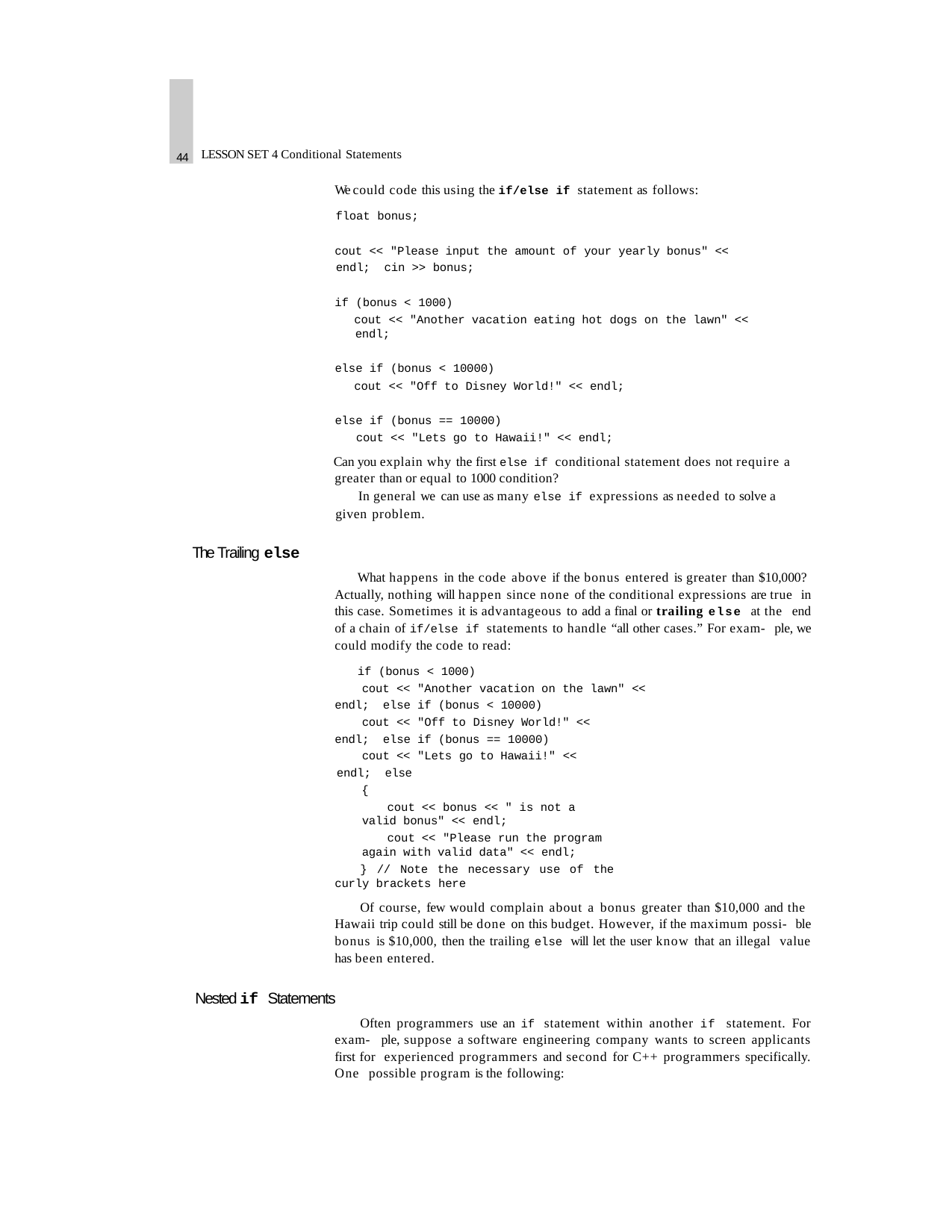

44
LESSON SET 4 Conditional Statements
We could code this using the if/else if statement as follows:
float bonus;

cout << "Please input the amount of your yearly bonus" << endl;  cin >> bonus;

if (bonus < 1000)
cout << "Another vacation eating hot dogs on the lawn" << endl;

else if (bonus < 10000)
cout << "Off to Disney World!" << endl;

else if (bonus == 10000)
cout << "Lets go to Hawaii!" << endl;
Can you explain why the first else if conditional statement does not require a  greater than or equal to 1000 condition?
In general we can use as many else if expressions as needed to solve a  given problem.

The Trailing else
What happens in the code above if the bonus entered is greater than $10,000?  Actually, nothing will happen since none of the conditional expressions are true  in this case. Sometimes it is advantageous to add a final or trailing else at the  end of a chain of if/else if statements to handle “all other cases.” For exam-  ple, we could modify the code to read:
if (bonus < 1000)
cout << "Another vacation on the lawn" << endl;  else if (bonus < 10000)
cout << "Off to Disney World!" << endl;  else if (bonus == 10000)
cout << "Lets go to Hawaii!" << endl;  else
{
cout << bonus << " is not a valid bonus" << endl;
cout << "Please run the program again with valid data" << endl;
} // Note the necessary use of the curly brackets here
Of course, few would complain about a bonus greater than $10,000 and the  Hawaii trip could still be done on this budget. However, if the maximum possi-  ble bonus is $10,000, then the trailing else will let the user know that an illegal  value has been entered.

Nested if Statements
Often programmers use an if statement within another if statement. For exam-  ple, suppose a software engineering company wants to screen applicants first for  experienced programmers and second for C++ programmers specifically. One  possible program is the following: